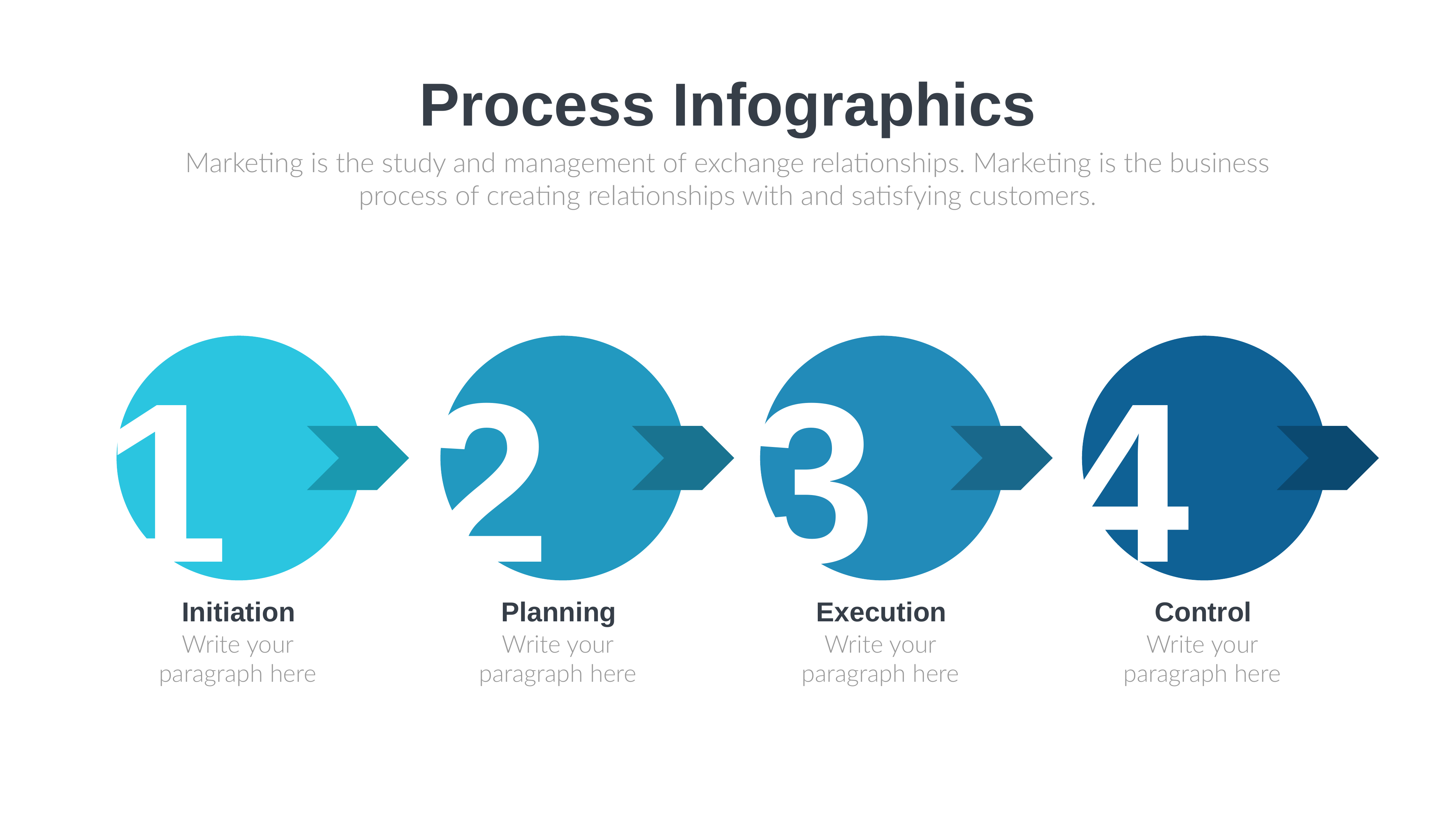

Process Infographics
Marketing is the study and management of exchange relationships. Marketing is the business process of creating relationships with and satisfying customers.
1
2
3
4

Initiation
Planning
Execution
Control
Write your paragraph here
Write your paragraph here
Write your paragraph here
Write your paragraph here